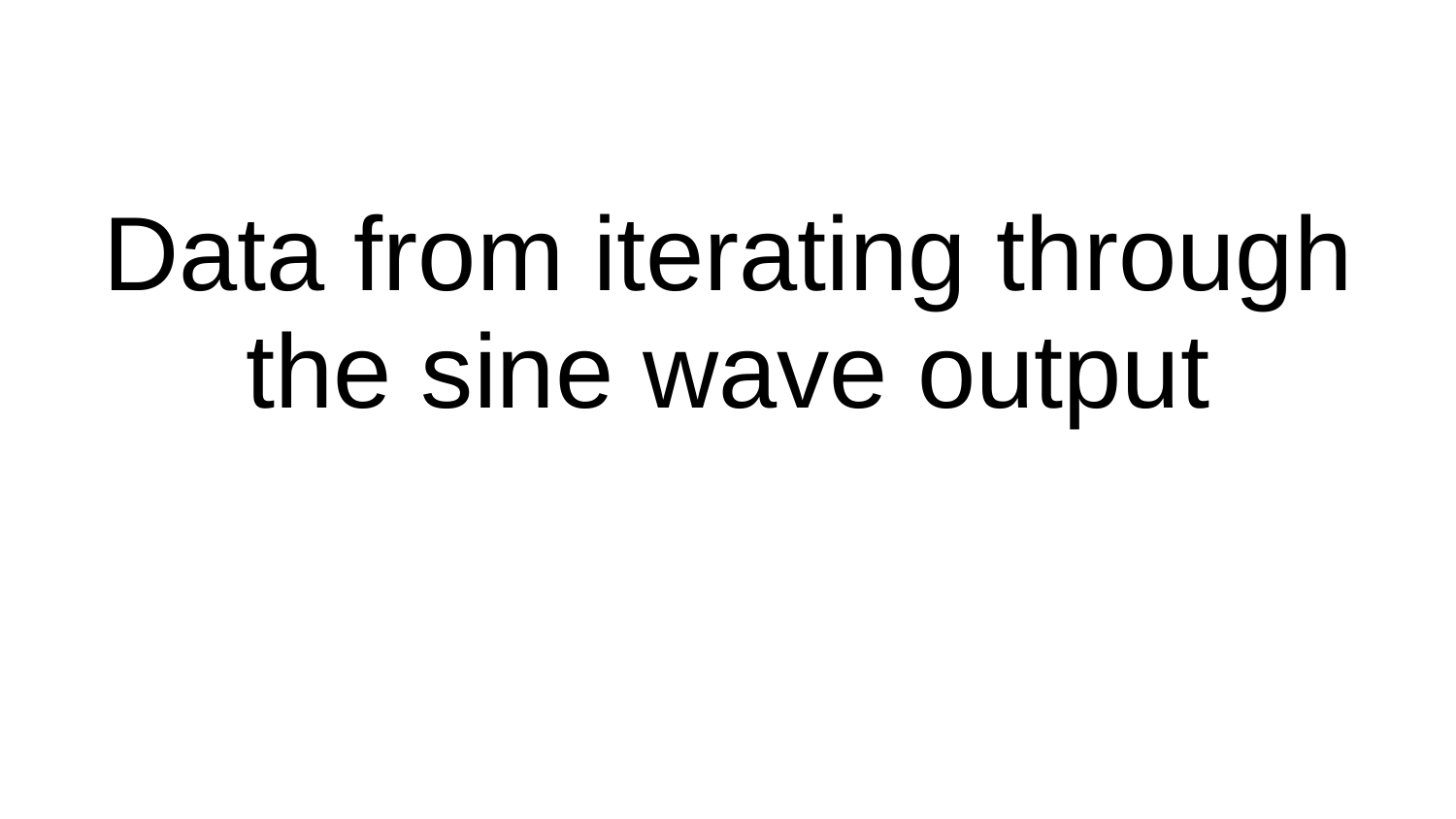

# Data from iterating through the sine wave output